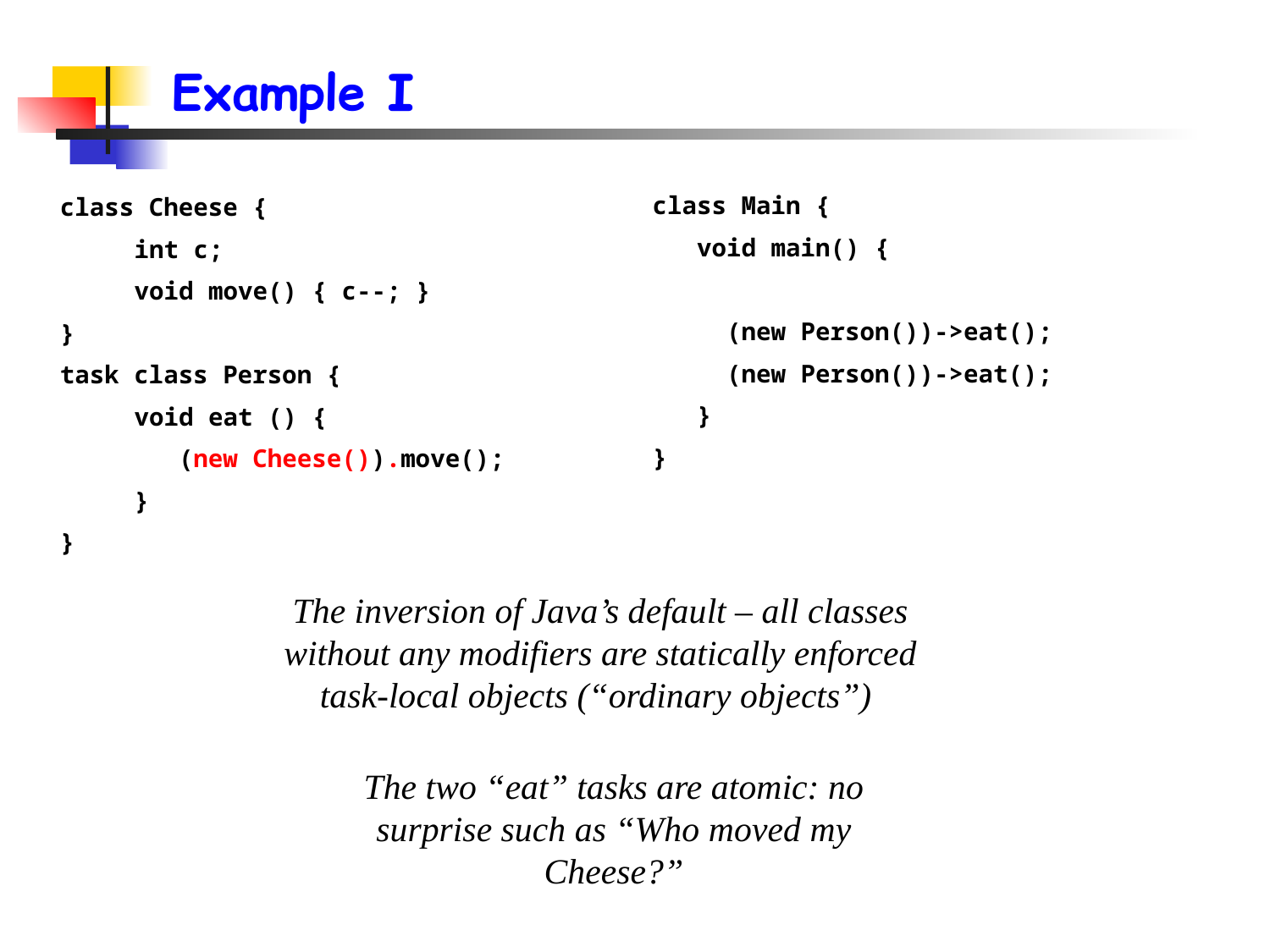

# Example I

class Main {
   void main() {

     (new Person())->eat();
     (new Person())->eat();
   }
}

class Cheese {
     int c;
     void move() { c--; }
}
task class Person {
     void eat () {
        (new Cheese()).move();
     }
}

The inversion of Java’s default – all classes without any modifiers are statically enforced task-local objects (“ordinary objects”)

The two “eat” tasks are atomic: no surprise such as “Who moved my Cheese?”